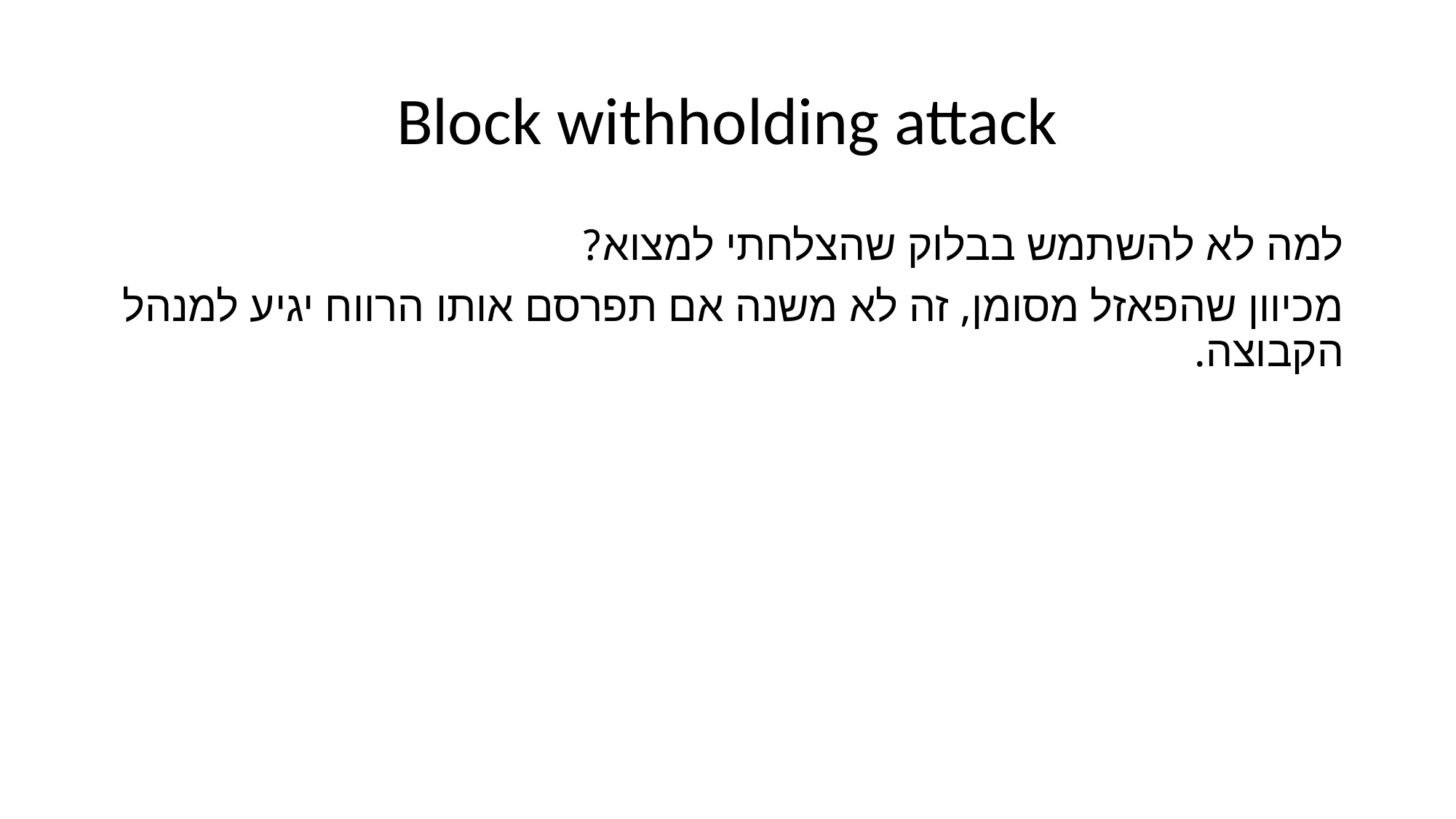

# Block withholding attack
למה לא להשתמש בבלוק שהצלחתי למצוא?
מכיוון שהפאזל מסומן, זה לא משנה אם תפרסם אותו הרווח יגיע למנהל הקבוצה.